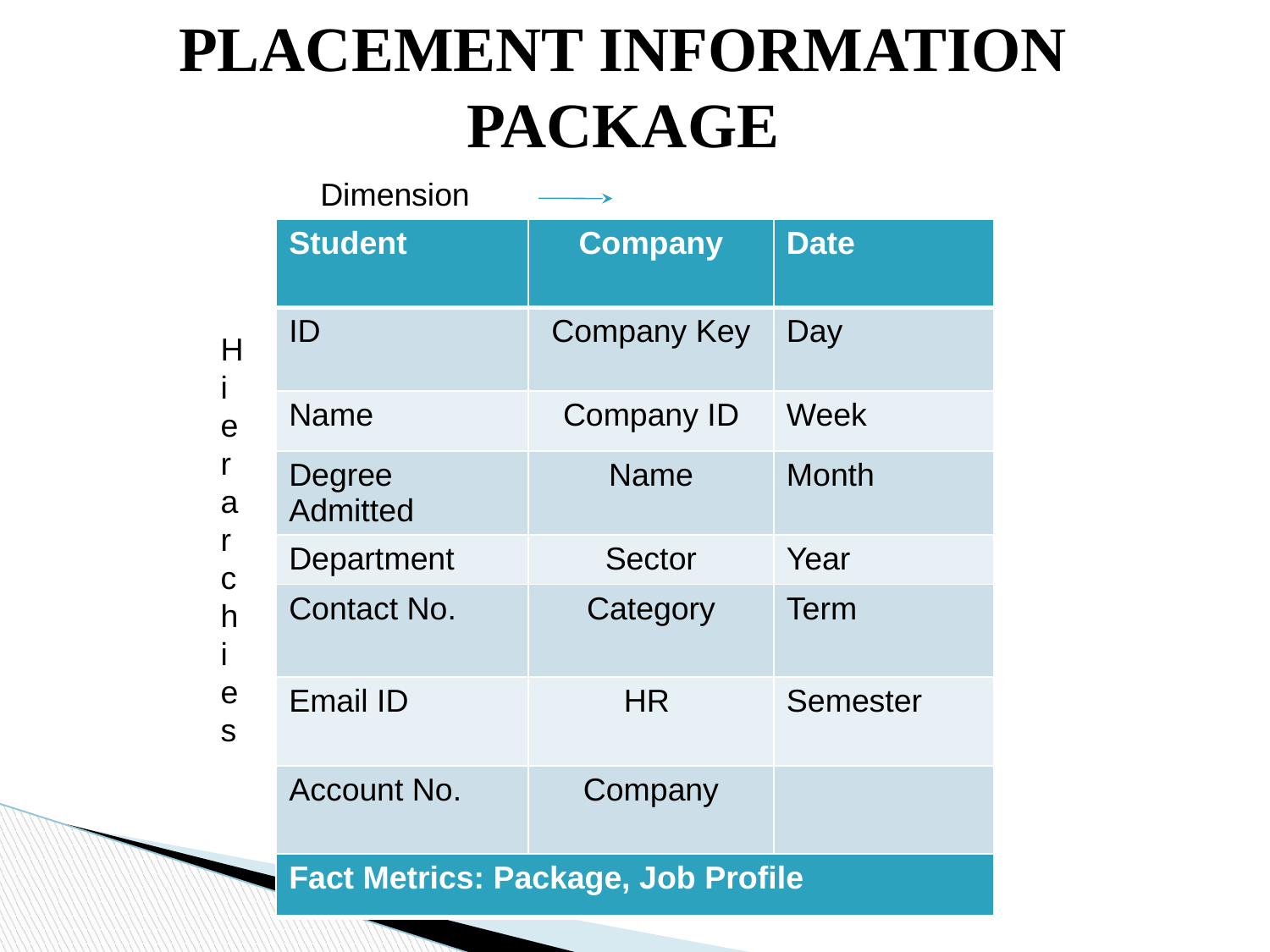

PLACEMENT INFORMATION PACKAGE
Dimension
| Student | Company | Date |
| --- | --- | --- |
| ID | Company Key | Day |
| Name | Company ID | Week |
| Degree Admitted | Name | Month |
| Department | Sector | Year |
| Contact No. | Category | Term |
| Email ID | HR | Semester |
| Account No. | Company |  |
Hierarchies
| Fact Metrics: Package, Job Profile |
| --- |